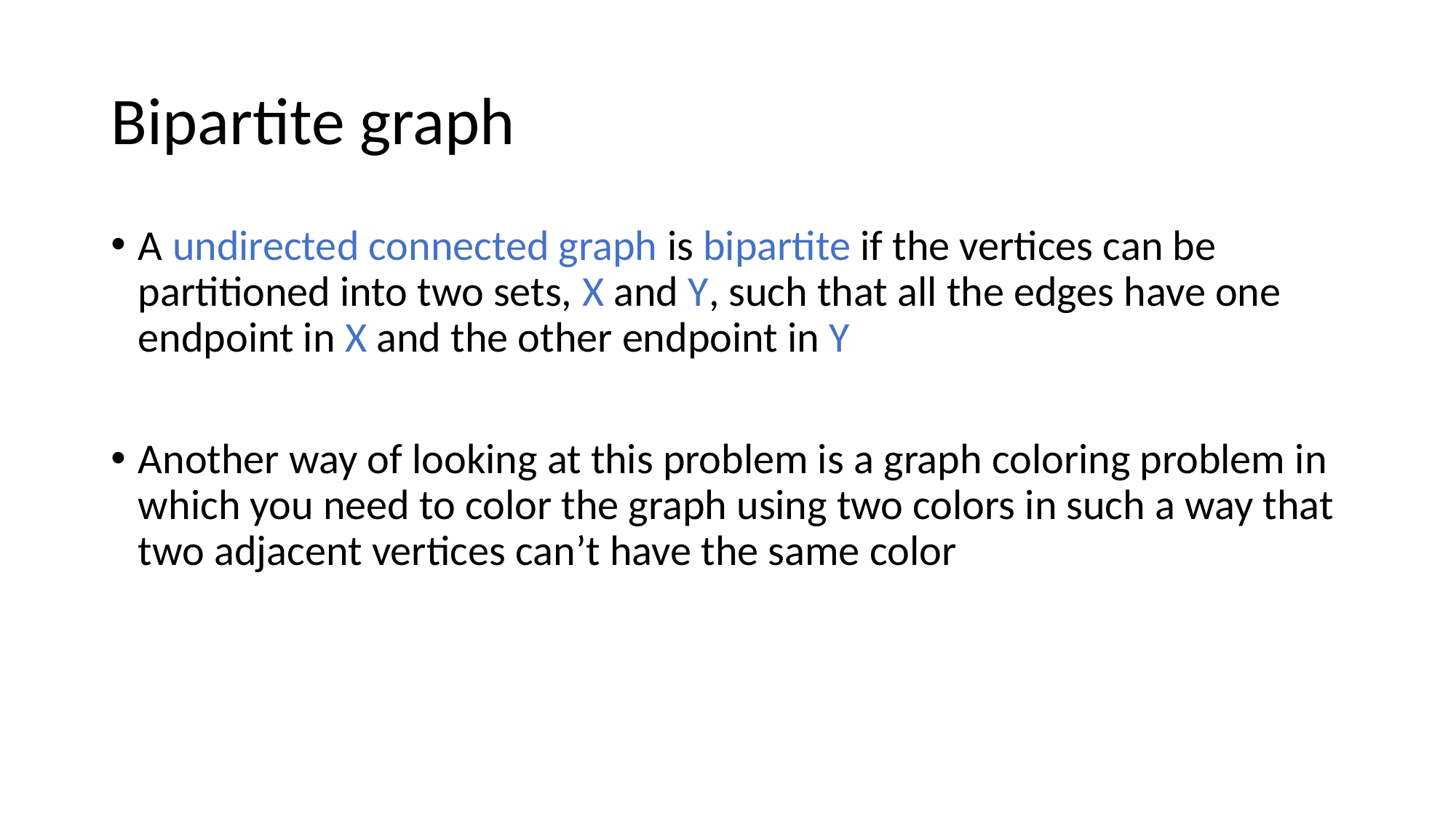

# Bipartite graph
A undirected connected graph is bipartite if the vertices can be partitioned into two sets, X and Y, such that all the edges have one endpoint in X and the other endpoint in Y

Another way of looking at this problem is a graph coloring problem in which you need to color the graph using two colors in such a way that two adjacent vertices can’t have the same color